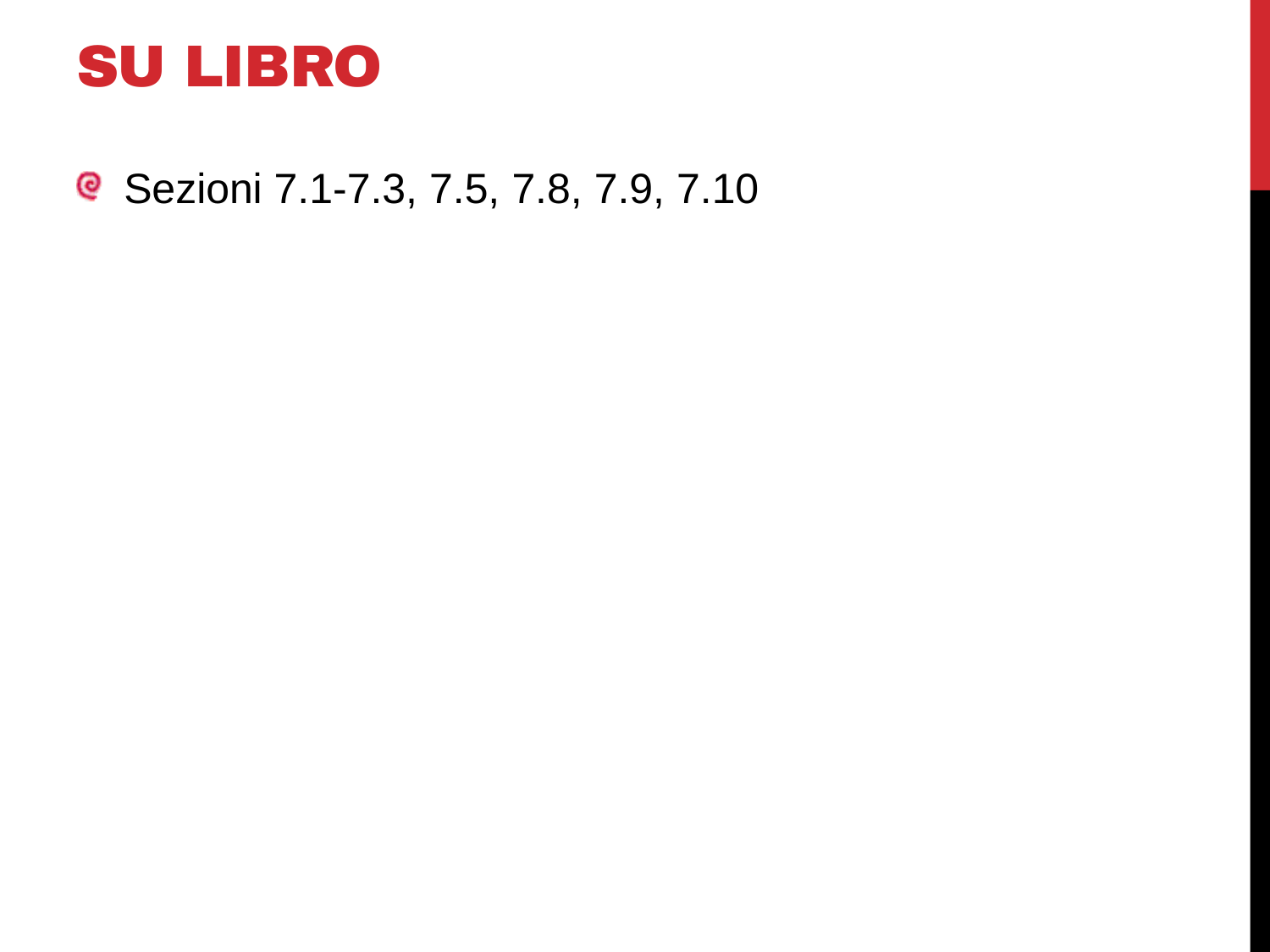

# Su libro
Sezioni 7.1-7.3, 7.5, 7.8, 7.9, 7.10